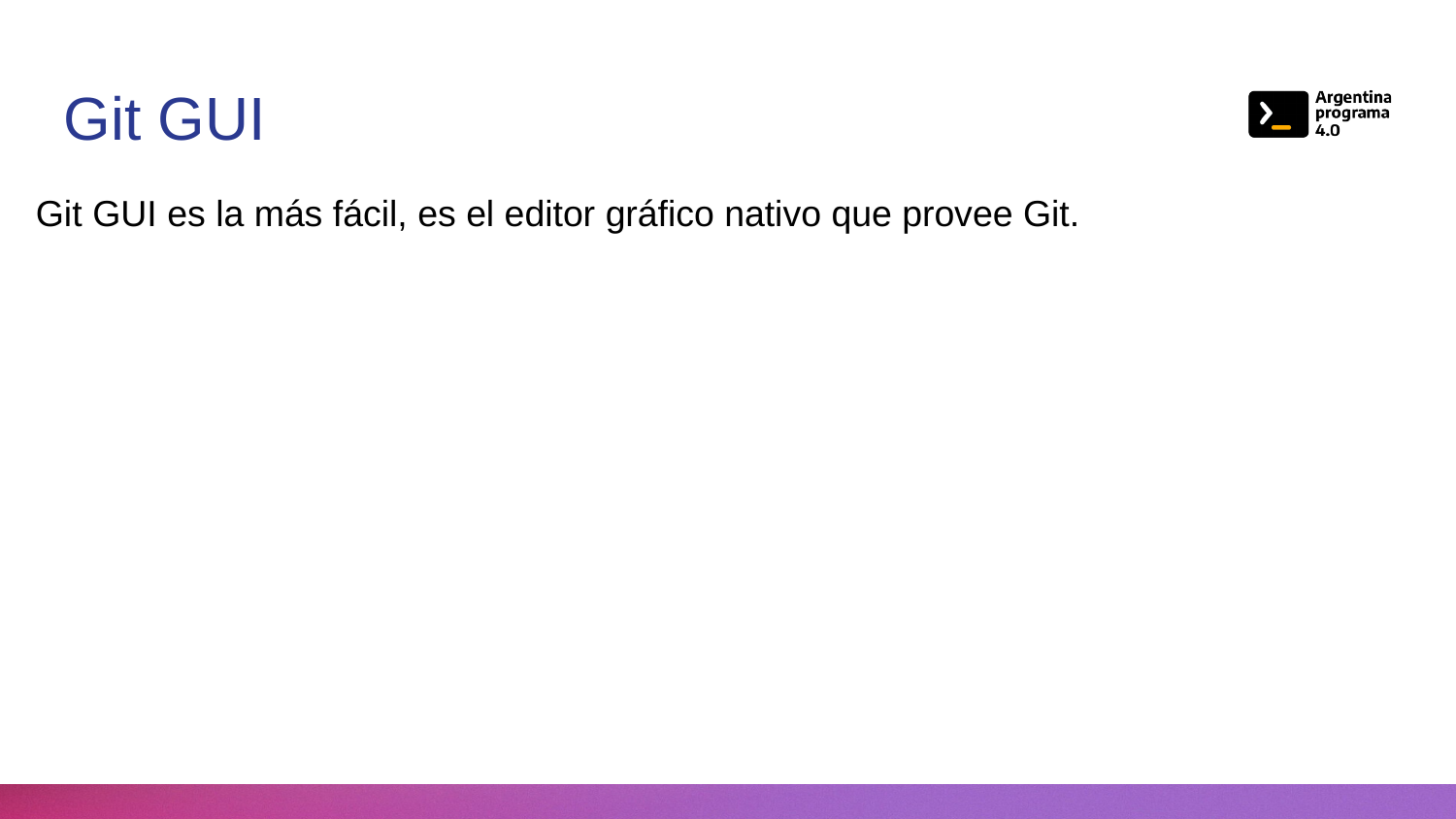

Git GUI
Git GUI es la más fácil, es el editor gráfico nativo que provee Git.